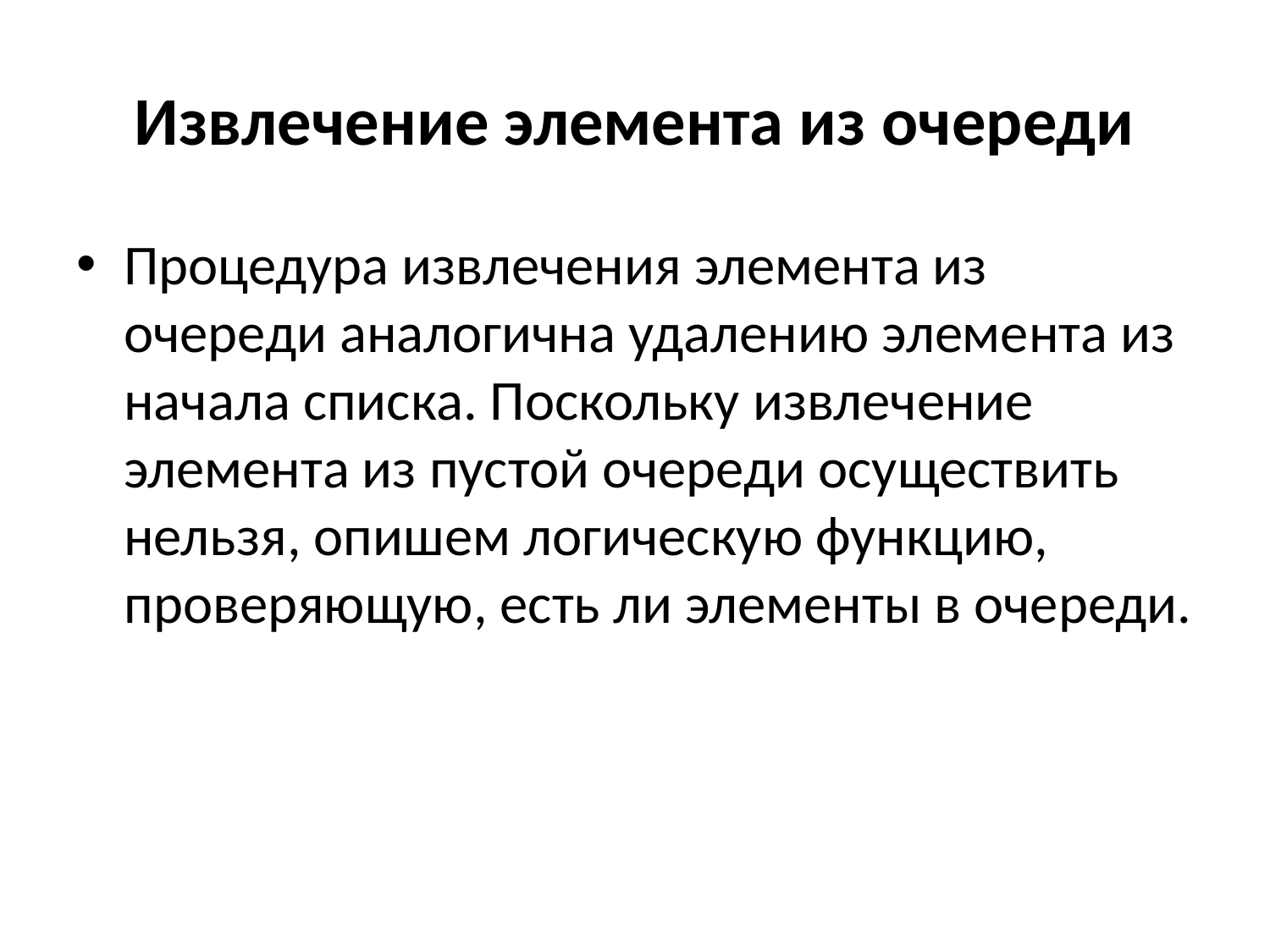

# Извлечение элемента из очереди
Процедура извлечения элемента из очереди аналогична удалению элемента из начала списка. Поскольку извлечение элемента из пустой очереди осуществить нельзя, опишем логическую функцию, проверяющую, есть ли элементы в очереди.